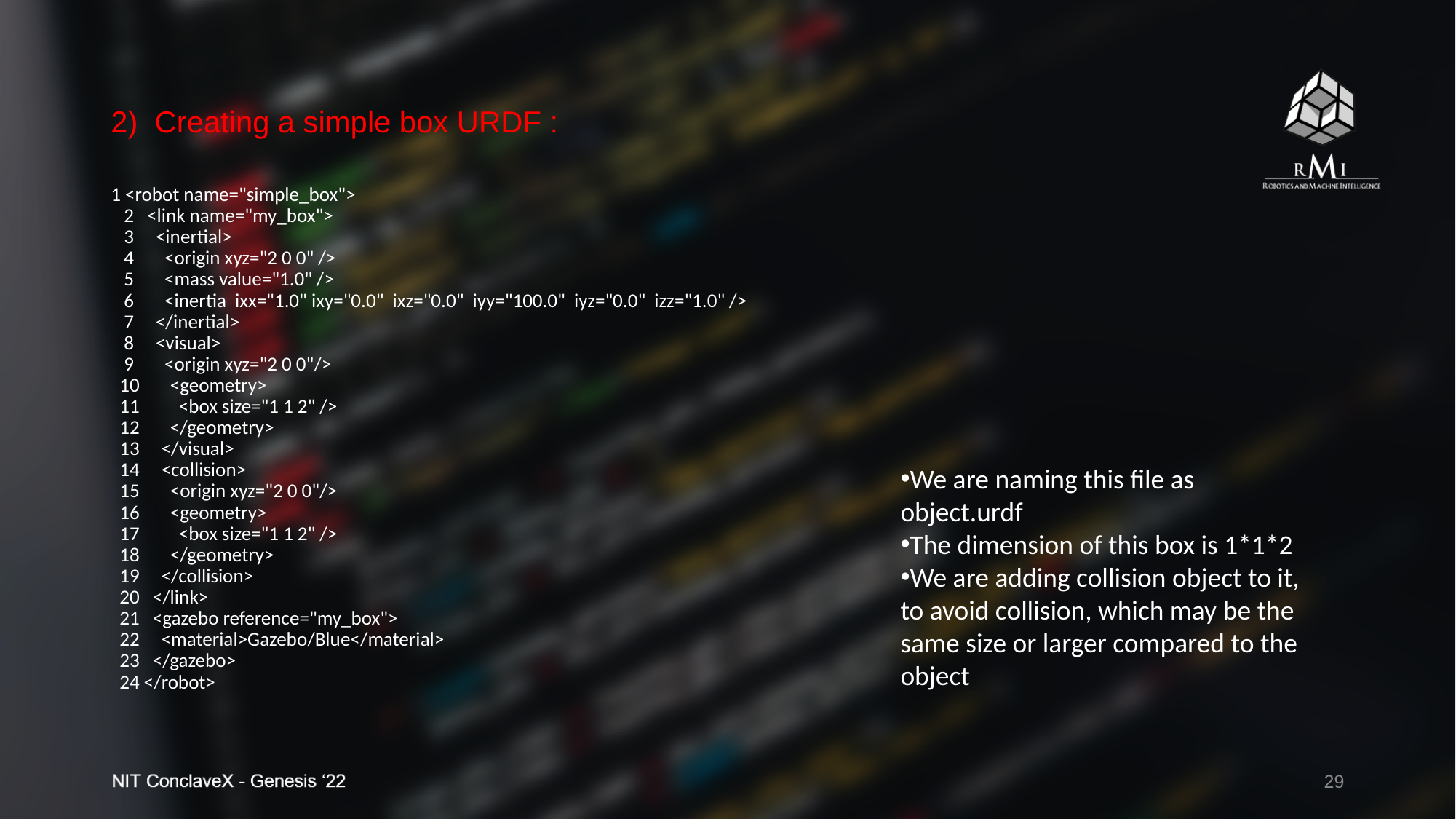

# 2)  Creating a simple box URDF :
1 <robot name="simple_box">
   2   <link name="my_box">
   3     <inertial>
   4       <origin xyz="2 0 0" />
   5       <mass value="1.0" />
   6       <inertia  ixx="1.0" ixy="0.0"  ixz="0.0"  iyy="100.0"  iyz="0.0"  izz="1.0" />
   7     </inertial>
   8     <visual>
   9       <origin xyz="2 0 0"/>
  10       <geometry>
  11         <box size="1 1 2" />
  12       </geometry>
  13     </visual>
  14     <collision>
  15       <origin xyz="2 0 0"/>
  16       <geometry>
  17         <box size="1 1 2" />
  18       </geometry>
  19     </collision>
  20   </link>
  21   <gazebo reference="my_box">
  22     <material>Gazebo/Blue</material>
  23   </gazebo>
  24 </robot>

We are naming this file as object.urdf
The dimension of this box is 1*1*2
We are adding collision object to it, to avoid collision, which may be the same size or larger compared to the object
29